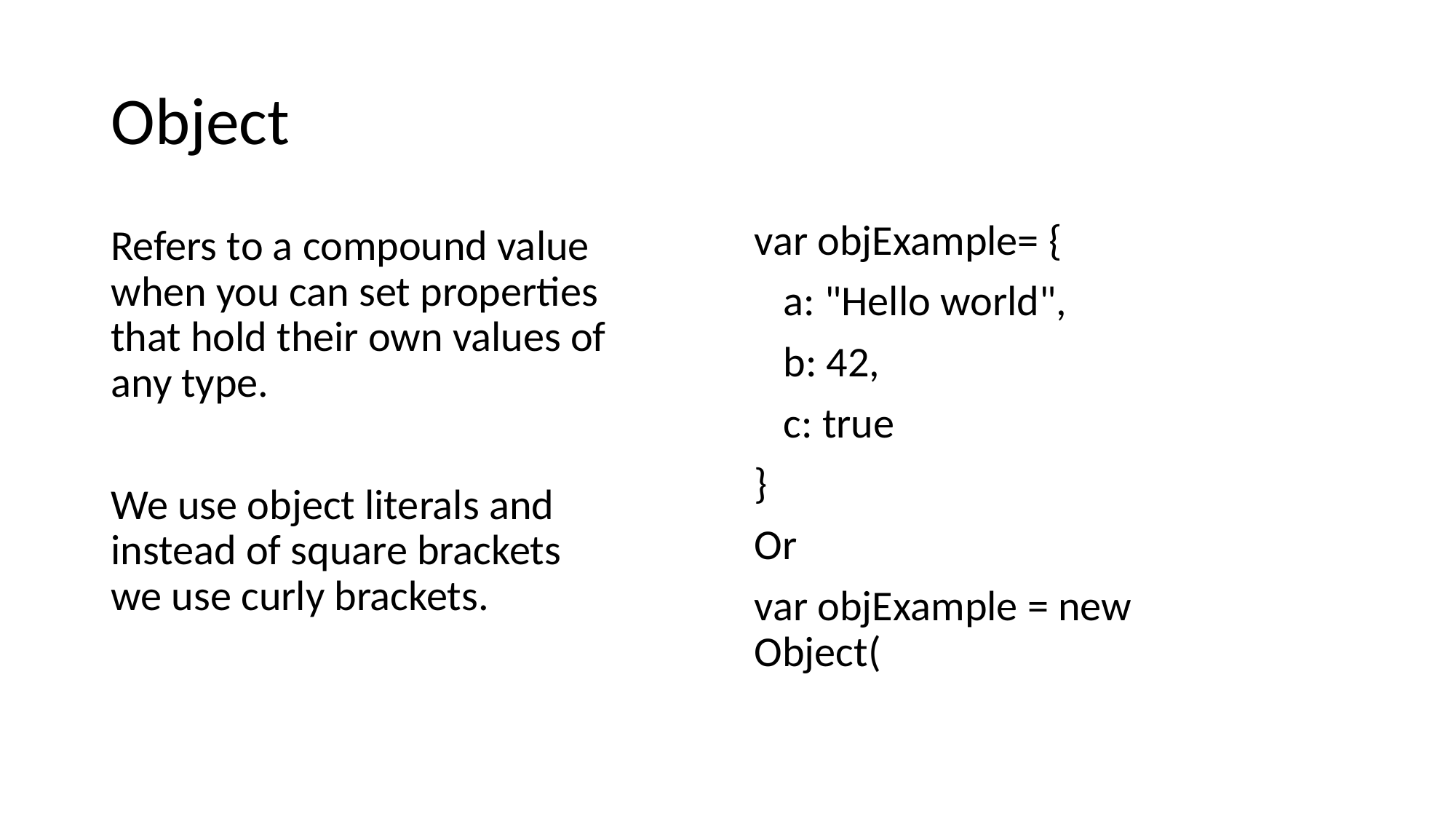

# Object
var objExample= {
   a: "Hello world",
   b: 42,
   c: true
}
Or
var objExample = new Object(
Refers to a compound value when you can set properties that hold their own values of any type.

We use object literals and instead of square brackets we use curly brackets.